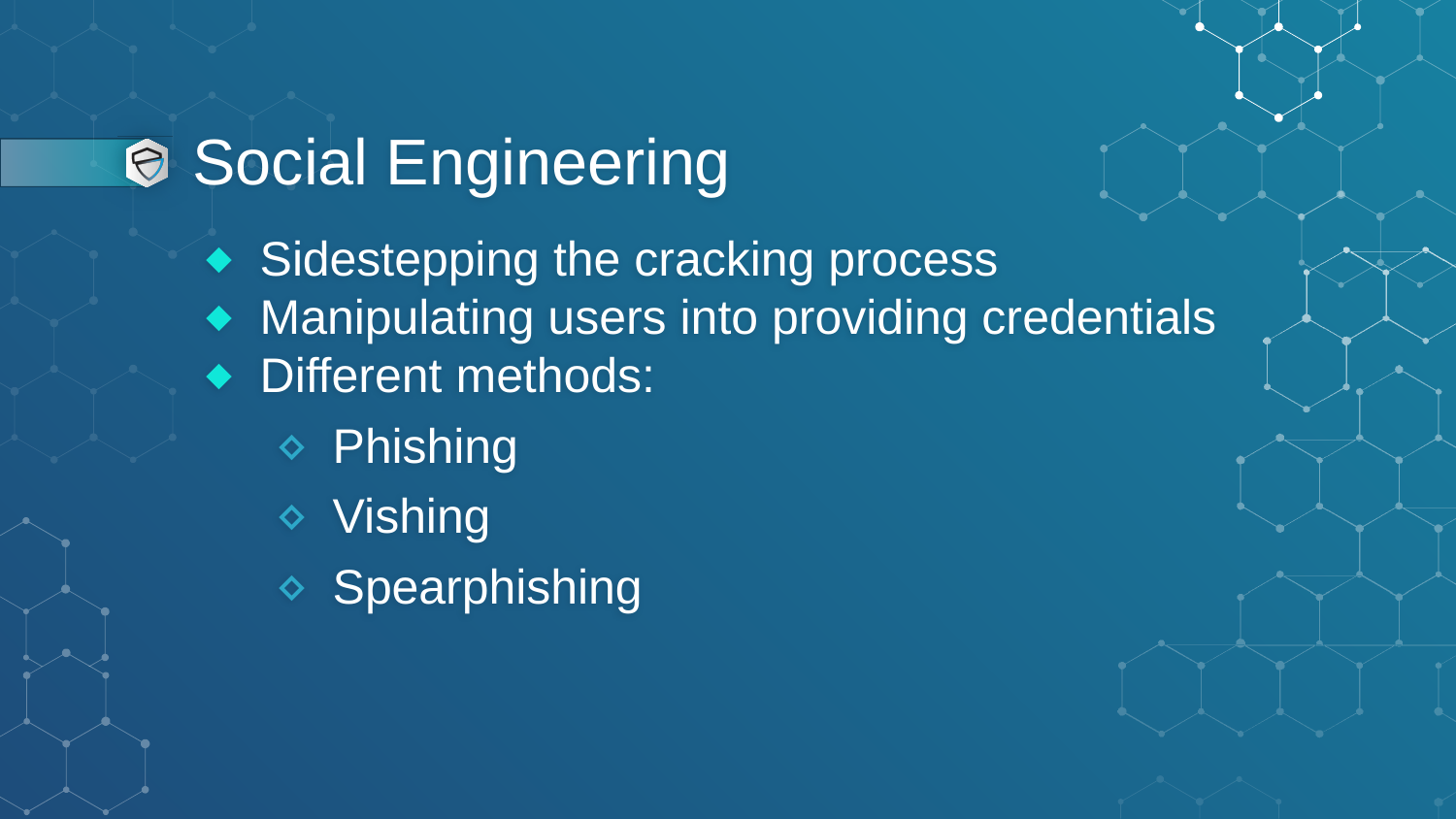

# Social Engineering
Sidestepping the cracking process
Manipulating users into providing credentials
Different methods:
Phishing
Vishing
Spearphishing